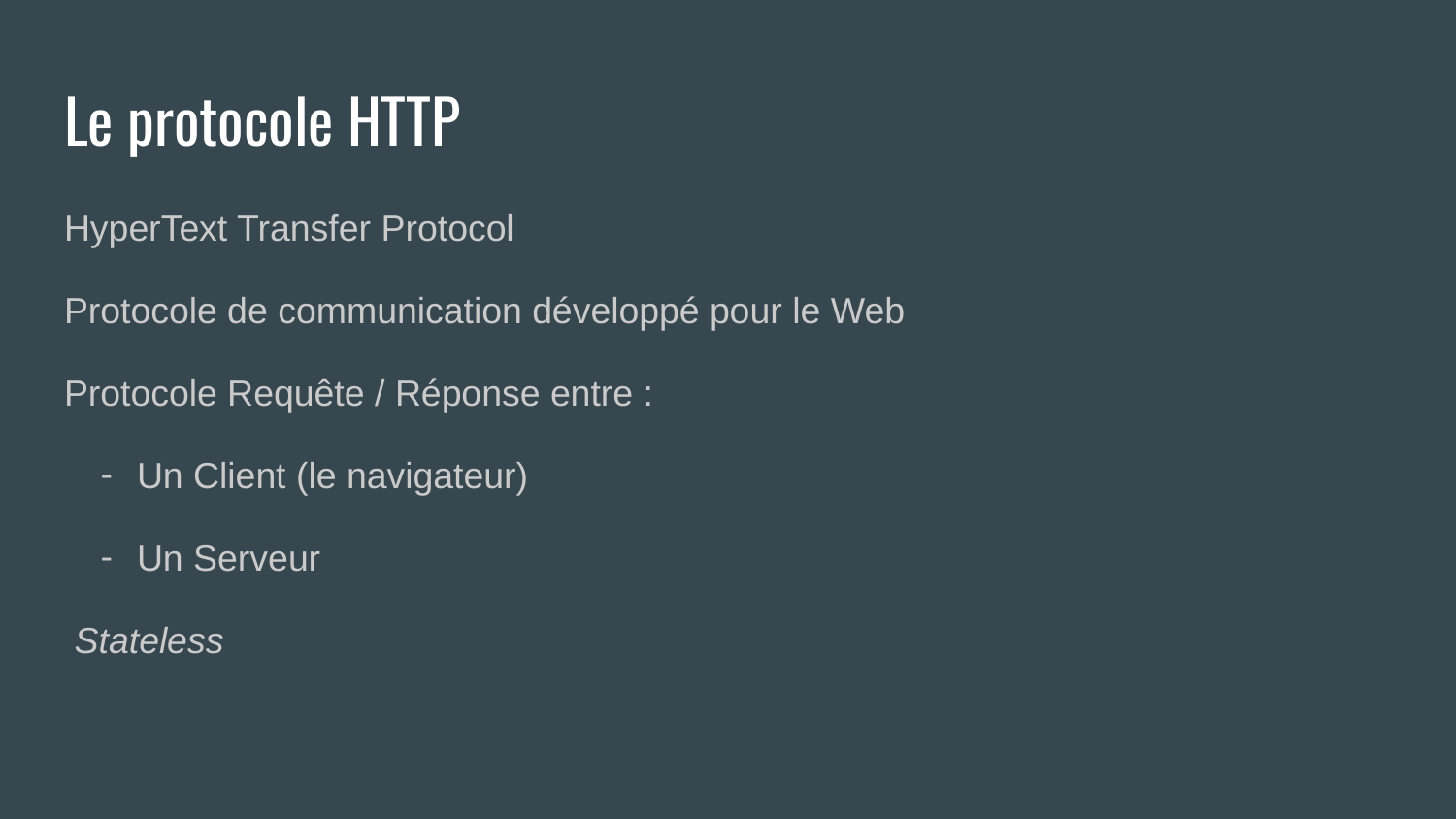

# Le protocole HTTP
HyperText Transfer Protocol
Protocole de communication développé pour le Web
Protocole Requête / Réponse entre :
Un Client (le navigateur)
Un Serveur
 Stateless